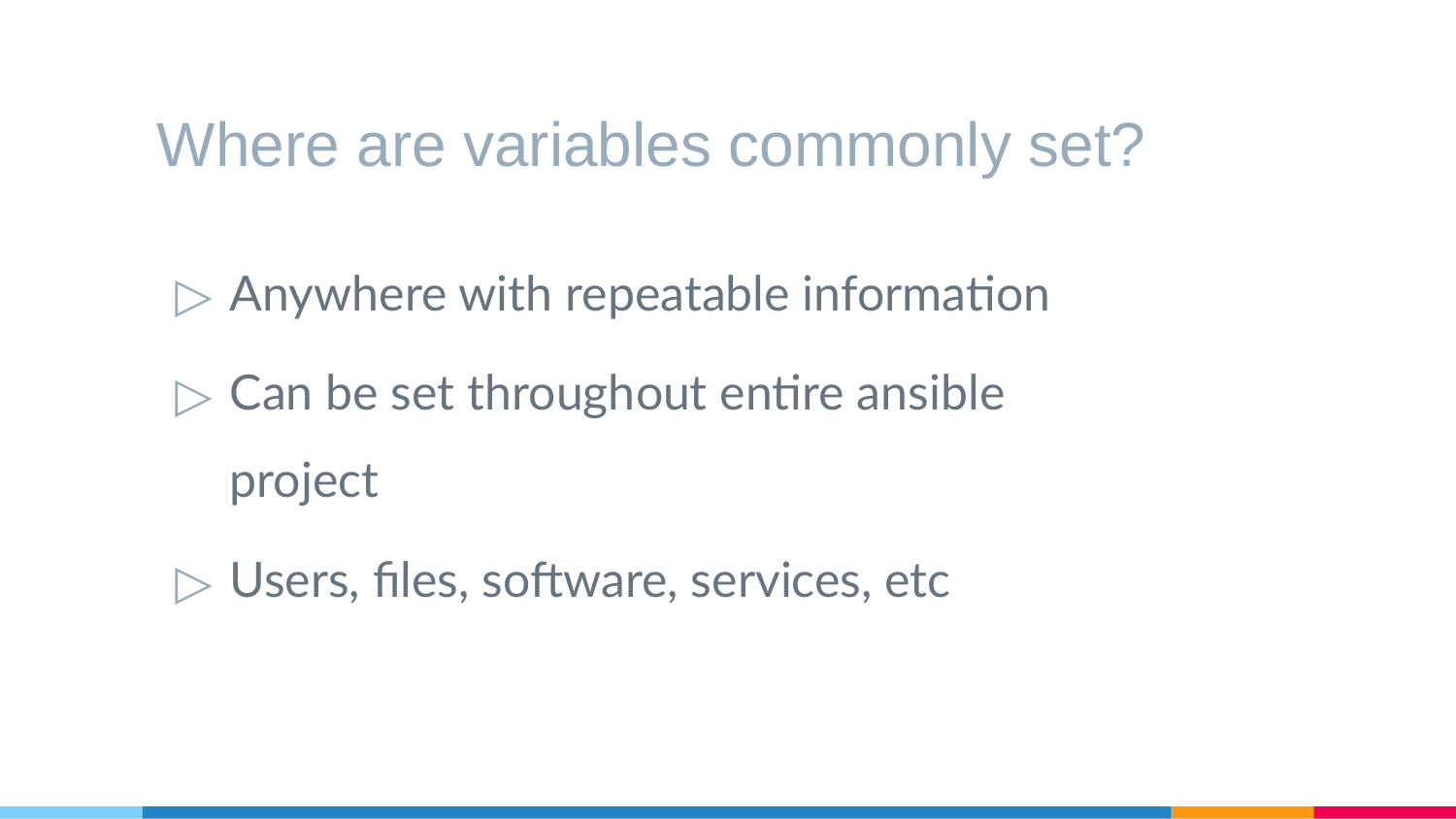

# Where are variables commonly set?
Anywhere with repeatable information
Can be set throughout entire ansible project
Users, files, software, services, etc